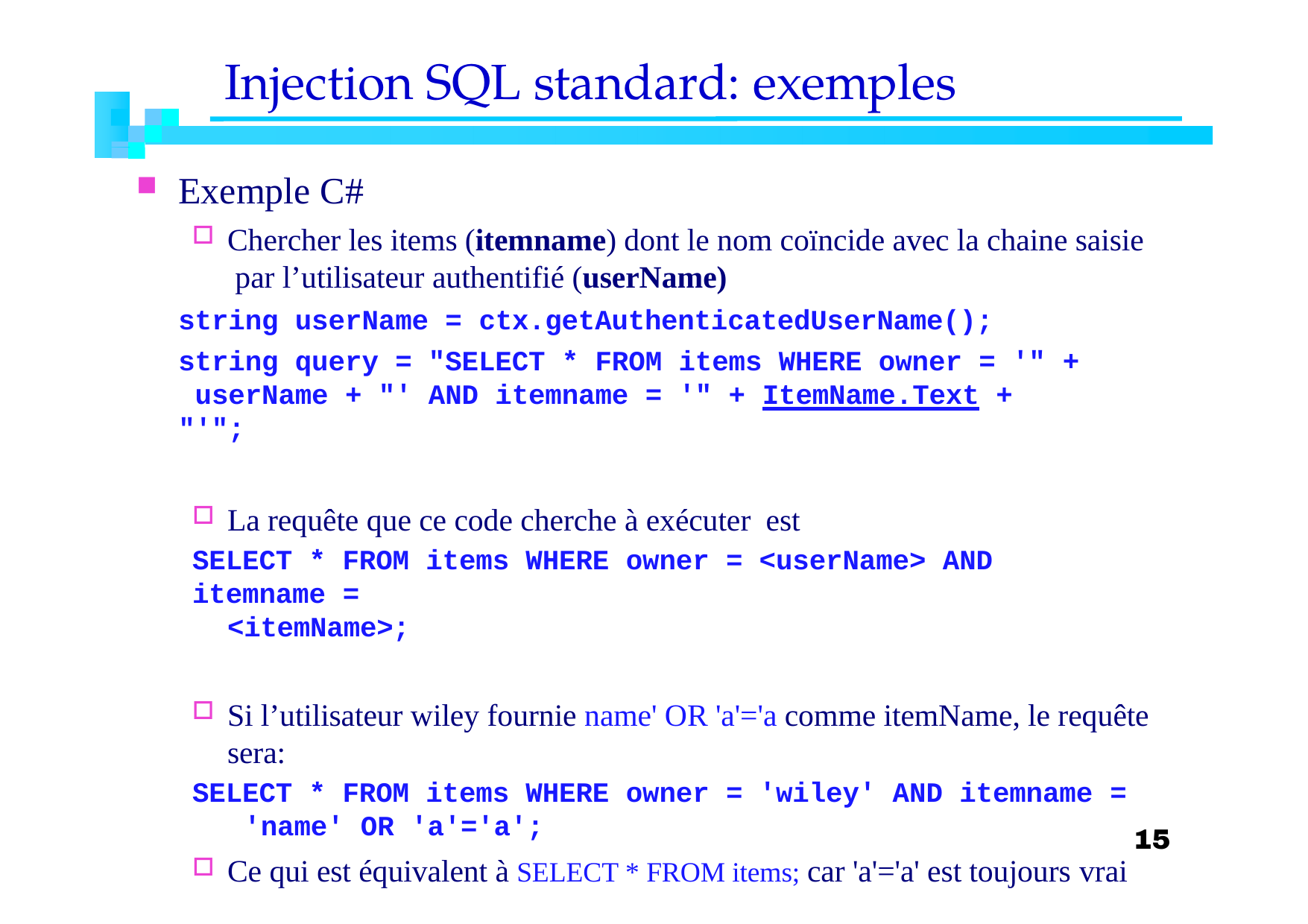

# Injection SQL standard: exemples

Exemple C#
Chercher les items (itemname) dont le nom coïncide avec la chaine saisie  par l’utilisateur authentifié (userName)
string userName = ctx.getAuthenticatedUserName();
string query = "SELECT * FROM items WHERE owner = '" +  userName + "' AND itemname = '" + ItemName.Text + "'";

La requête que ce code cherche à exécuter est
SELECT * FROM items WHERE owner = <userName> AND itemname =
<itemName>;

Si l’utilisateur wiley fournie name' OR 'a'='a comme itemName, le requête  sera:
SELECT * FROM items WHERE owner = 'wiley' AND itemname =  'name' OR 'a'='a';
Ce qui est équivalent à SELECT * FROM items; car 'a'='a' est toujours vrai

15